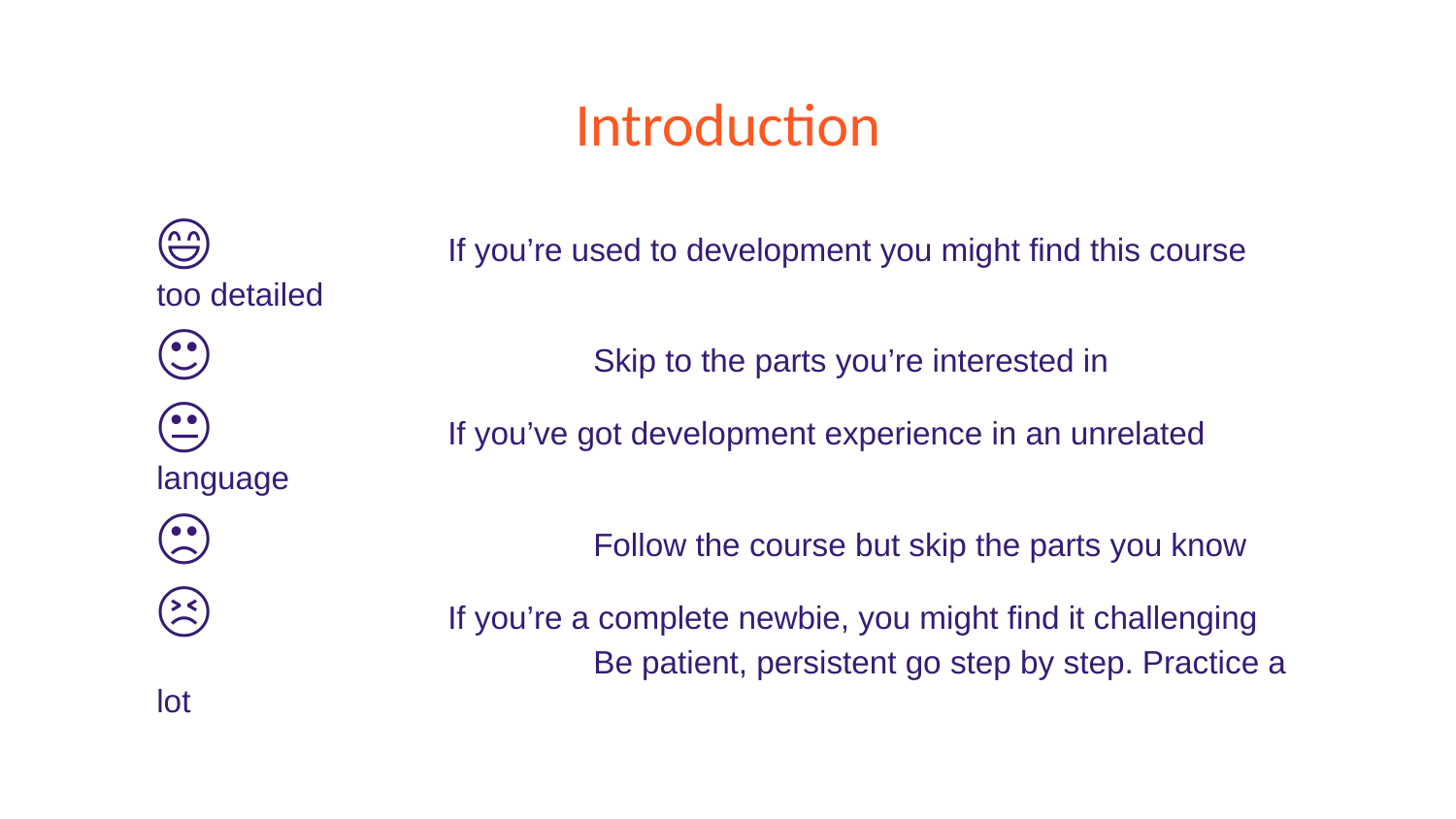

# Introduction
😄		If you’re used to development you might find this course too detailed
🙂			Skip to the parts you’re interested in
😐		If you’ve got development experience in an unrelated language
🙁			Follow the course but skip the parts you know
😣		If you’re a complete newbie, you might find it challenging
			Be patient, persistent go step by step. Practice a lot